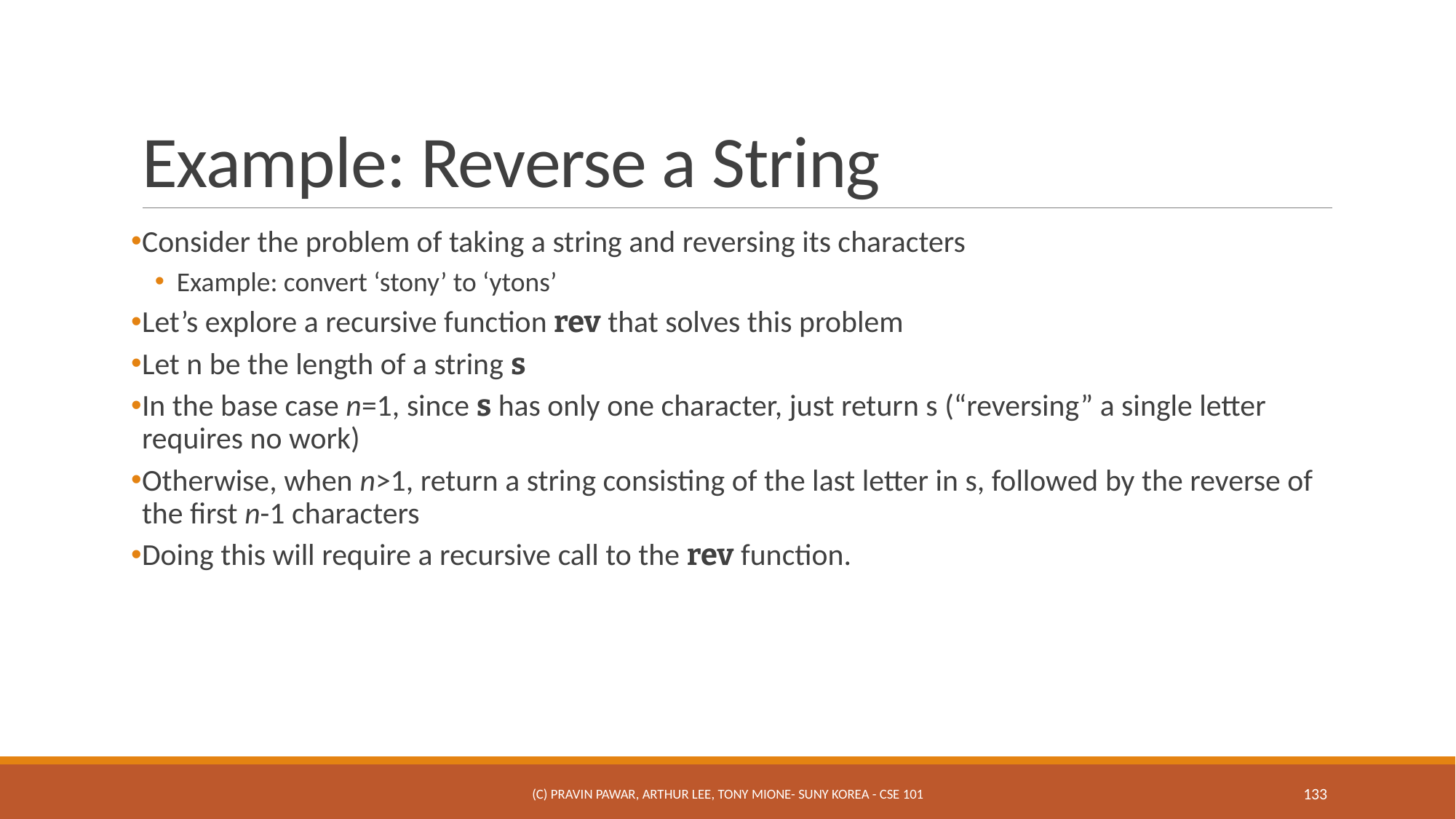

# Example: Reverse a String
Consider the problem of taking a string and reversing its characters
Example: convert ‘stony’ to ‘ytons’
Let’s explore a recursive function rev that solves this problem
Let n be the length of a string s
In the base case n=1, since s has only one character, just return s (“reversing” a single letter requires no work)
Otherwise, when n>1, return a string consisting of the last letter in s, followed by the reverse of the first n-1 characters
Doing this will require a recursive call to the rev function.

(c) Pravin Pawar, Arthur Lee, Tony Mione- SUNY Korea - CSE 101
133